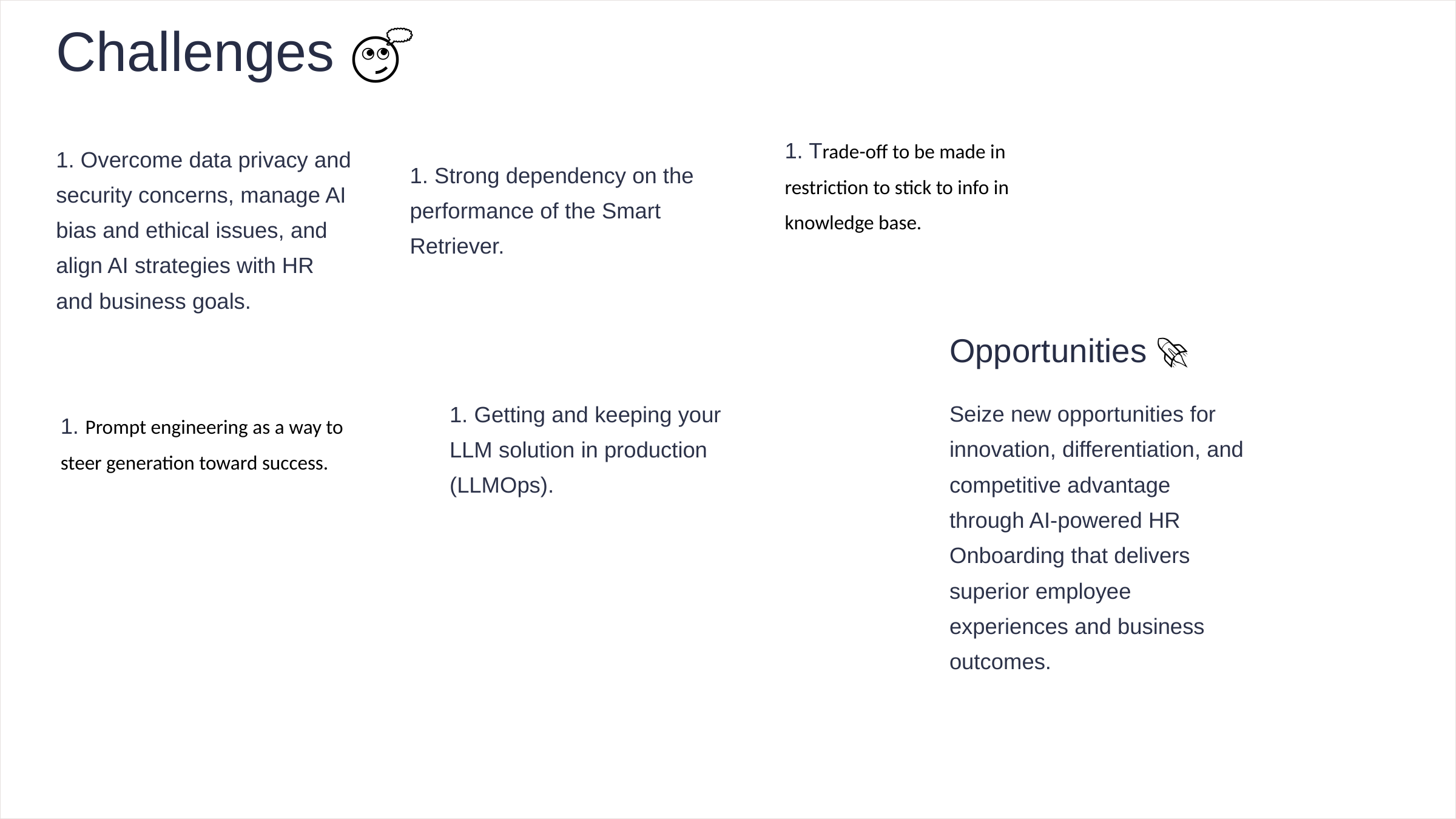

Challenges 🤔
1. Trade-off to be made in restriction to stick to info in knowledge base.
1. Overcome data privacy and security concerns, manage AI bias and ethical issues, and align AI strategies with HR and business goals.
1. Strong dependency on the performance of the Smart Retriever.
Opportunities 🚀
Seize new opportunities for innovation, differentiation, and competitive advantage through AI-powered HR Onboarding that delivers superior employee experiences and business outcomes.
1. Getting and keeping your LLM solution in production (LLMOps).
1. Prompt engineering as a way to steer generation toward success.